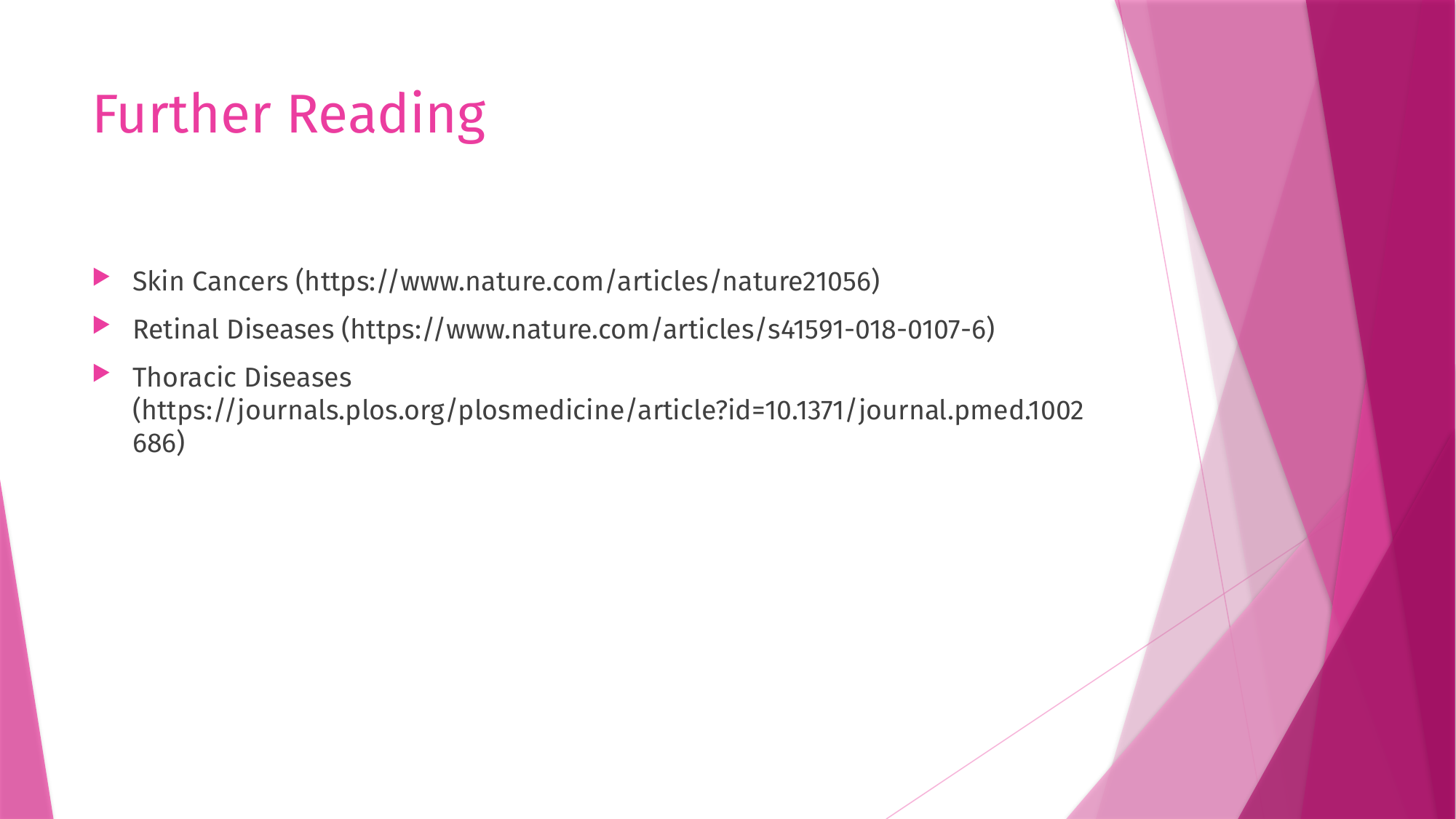

# Further Reading
Skin Cancers (https://www.nature.com/articles/nature21056)
Retinal Diseases (https://www.nature.com/articles/s41591-018-0107-6)
Thoracic Diseases (https://journals.plos.org/plosmedicine/article?id=10.1371/journal.pmed.1002686)